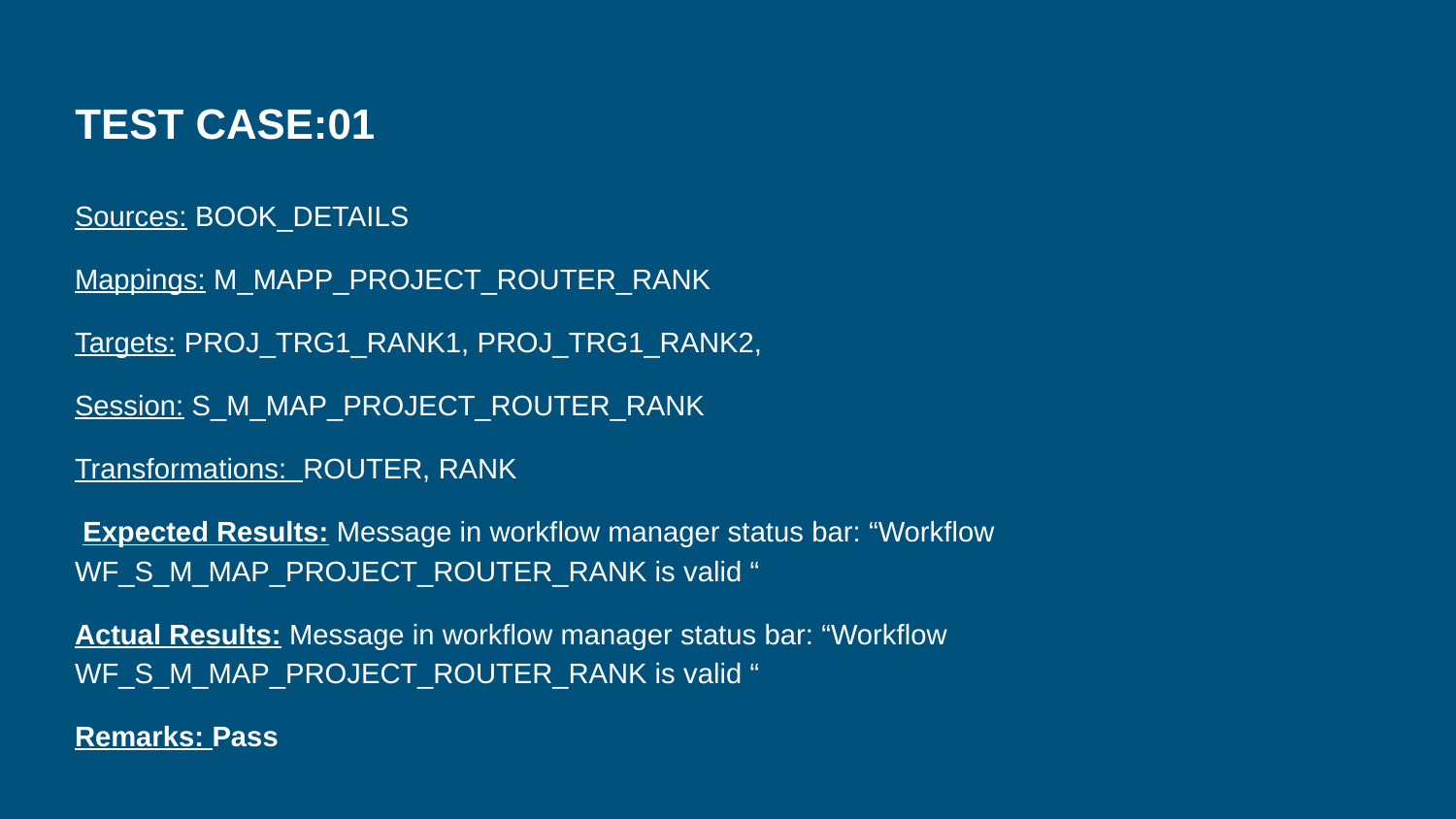

TEST CASE:01
Sources: BOOK_DETAILS
Mappings: M_MAPP_PROJECT_ROUTER_RANK
Targets: PROJ_TRG1_RANK1, PROJ_TRG1_RANK2,
Session: S_M_MAP_PROJECT_ROUTER_RANK
Transformations:  ROUTER, RANK
 Expected Results: Message in workflow manager status bar: “Workflow WF_S_M_MAP_PROJECT_ROUTER_RANK is valid “
Actual Results: Message in workflow manager status bar: “Workflow WF_S_M_MAP_PROJECT_ROUTER_RANK is valid “
Remarks: Pass